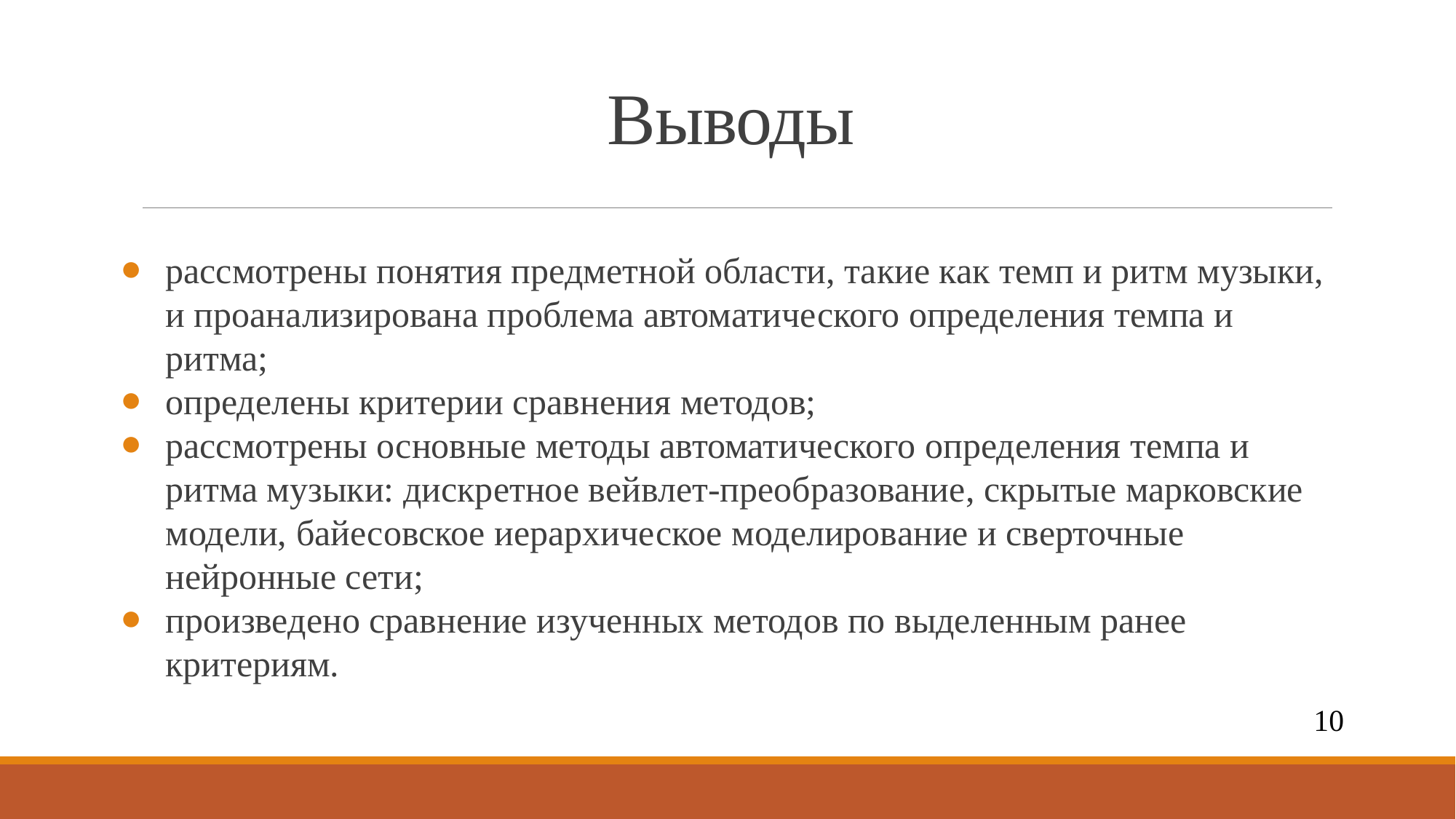

# Выводы
рассмотрены понятия предметной области, такие как темп и ритм музыки, и проанализирована проблема автоматического определения темпа и ритма;
определены критерии сравнения методов;
рассмотрены основные методы автоматического определения темпа и ритма музыки: дискретное вейвлет-преобразование, скрытые марковские модели, байесовское иерархическое моделирование и сверточные нейронные сети;
произведено сравнение изученных методов по выделенным ранее критериям.
10